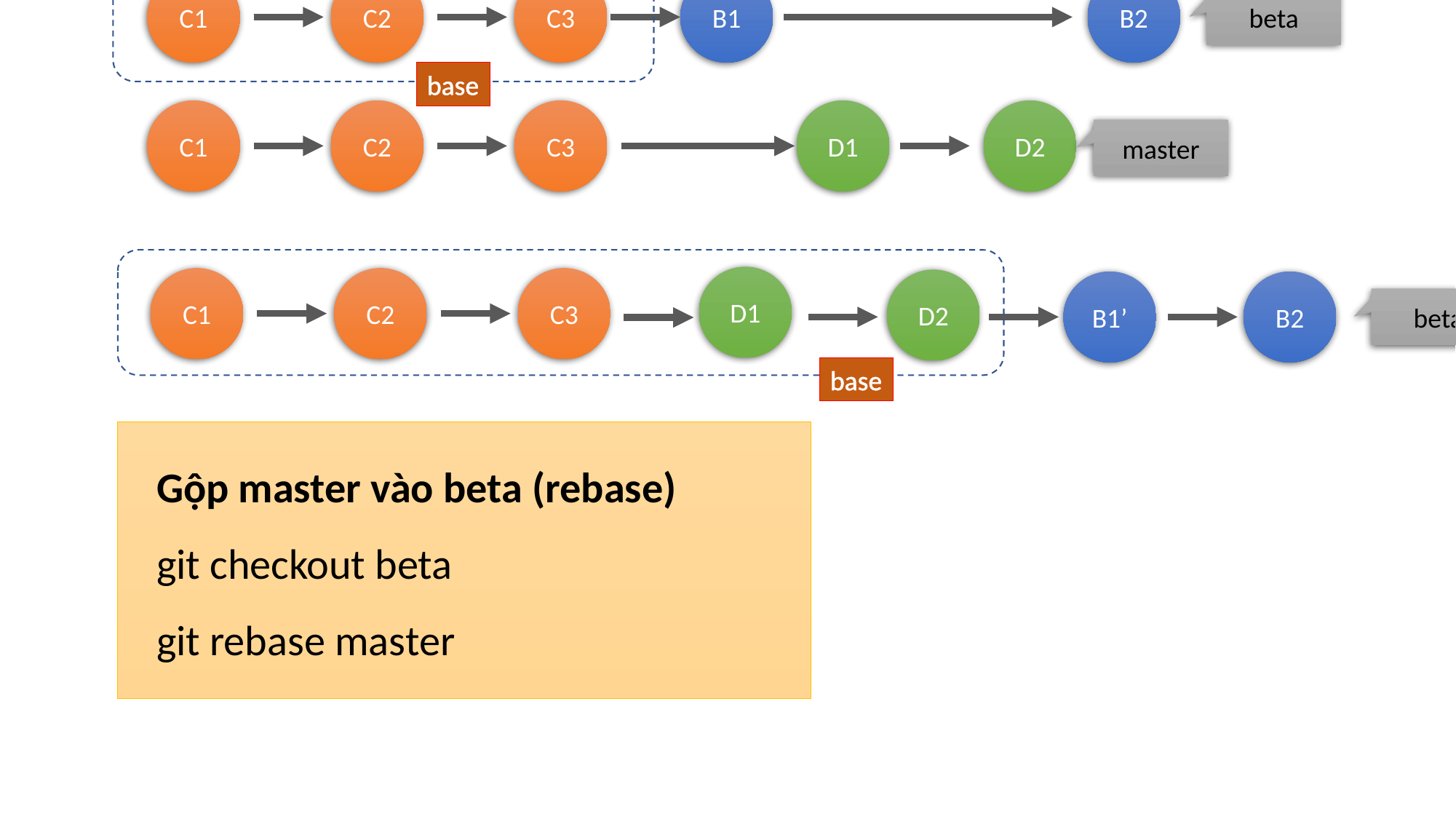

C1
C2
C3
B1
B2
beta
base
C1
C2
C3
D1
D2
master

D1
C1
C2
C3
D2
B2
B1’
beta
base
Gộp master vào beta (rebase)
git checkout beta
git rebase master